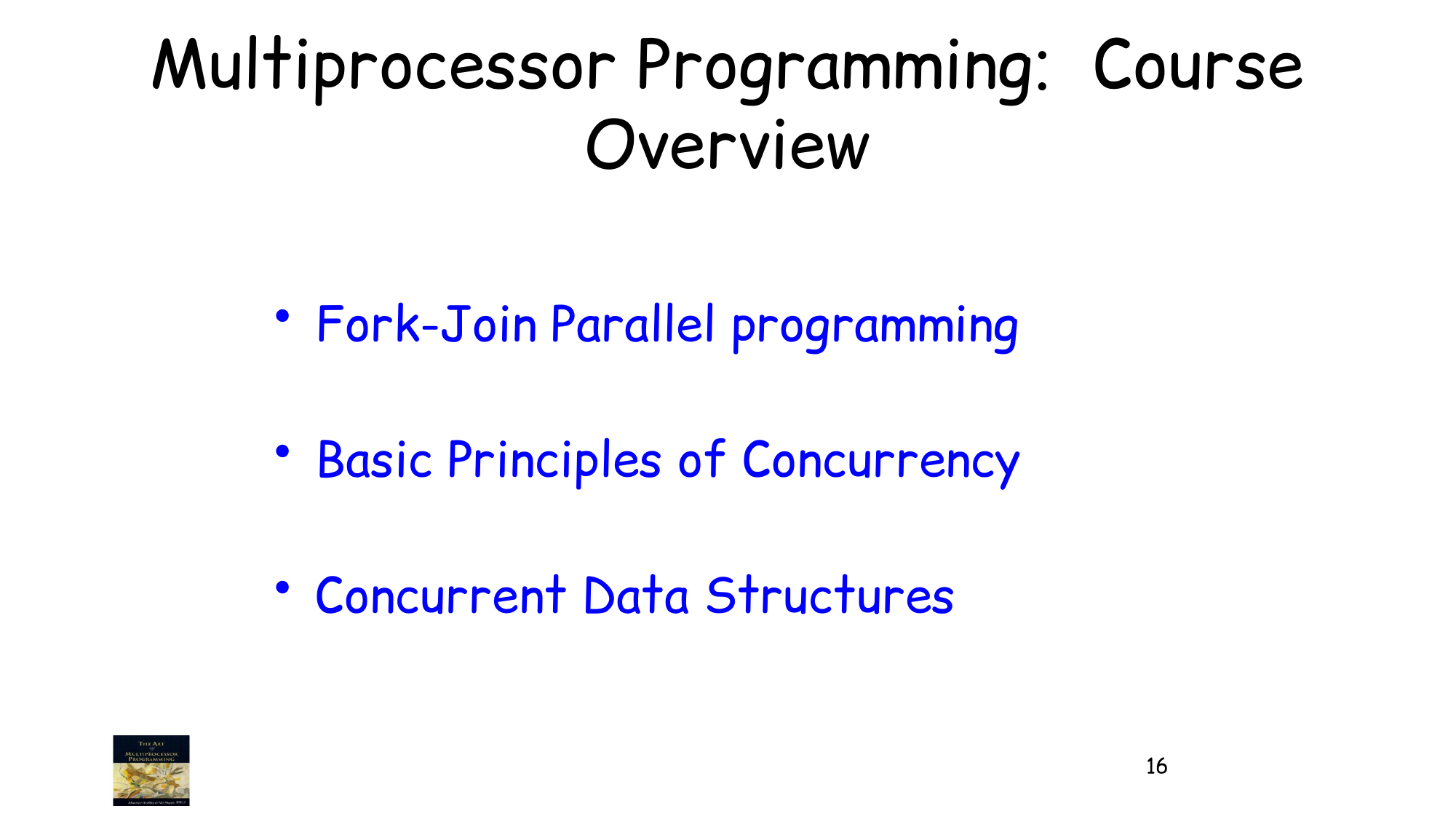

Multiprocessor Programming:  Course Overview
Fork-Join Parallel programming

Basic Principles of Concurrency

Concurrent Data Structures

16